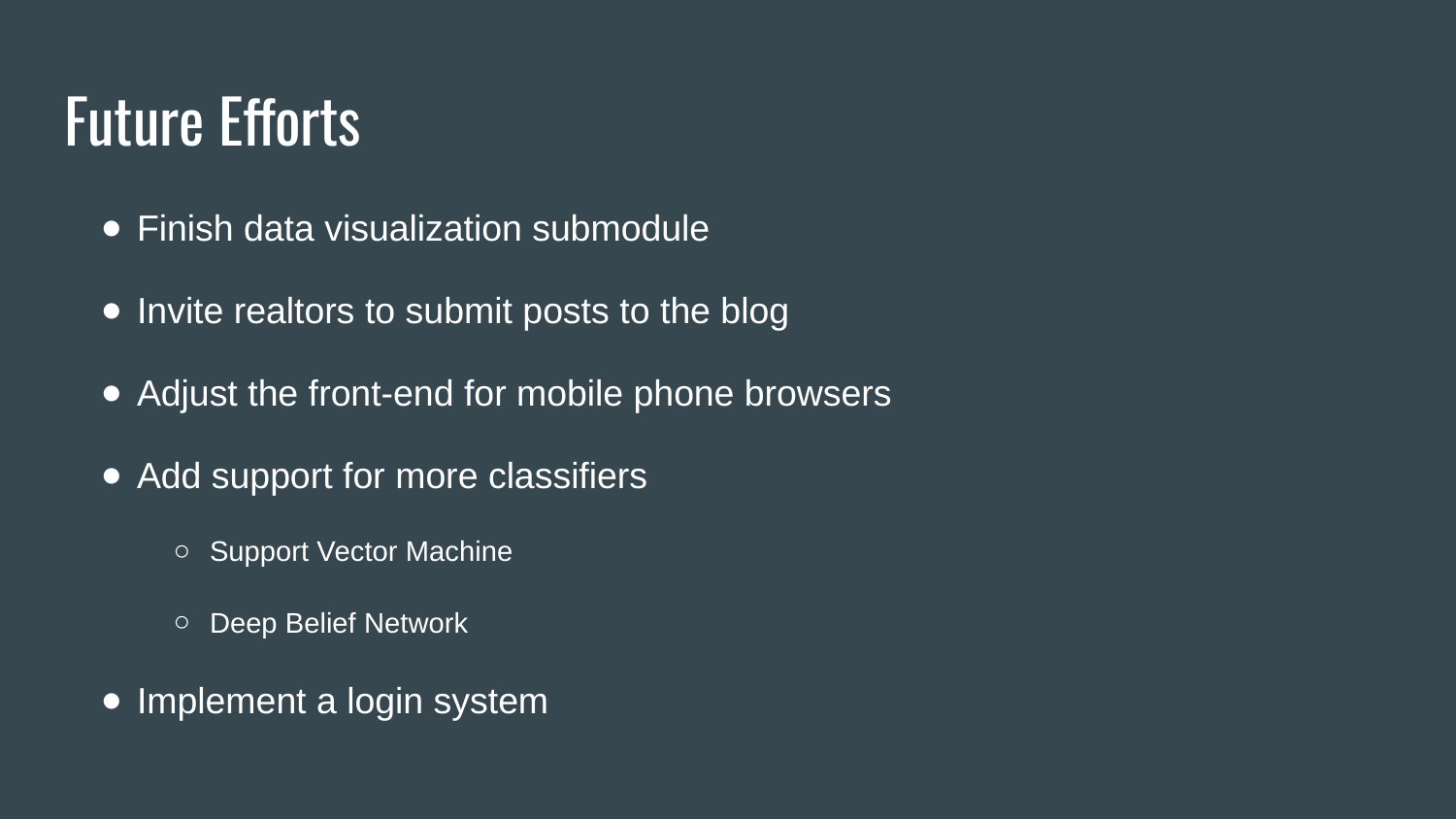

# Future Efforts
Finish data visualization submodule
Invite realtors to submit posts to the blog
Adjust the front-end for mobile phone browsers
Add support for more classifiers
Support Vector Machine
Deep Belief Network
Implement a login system